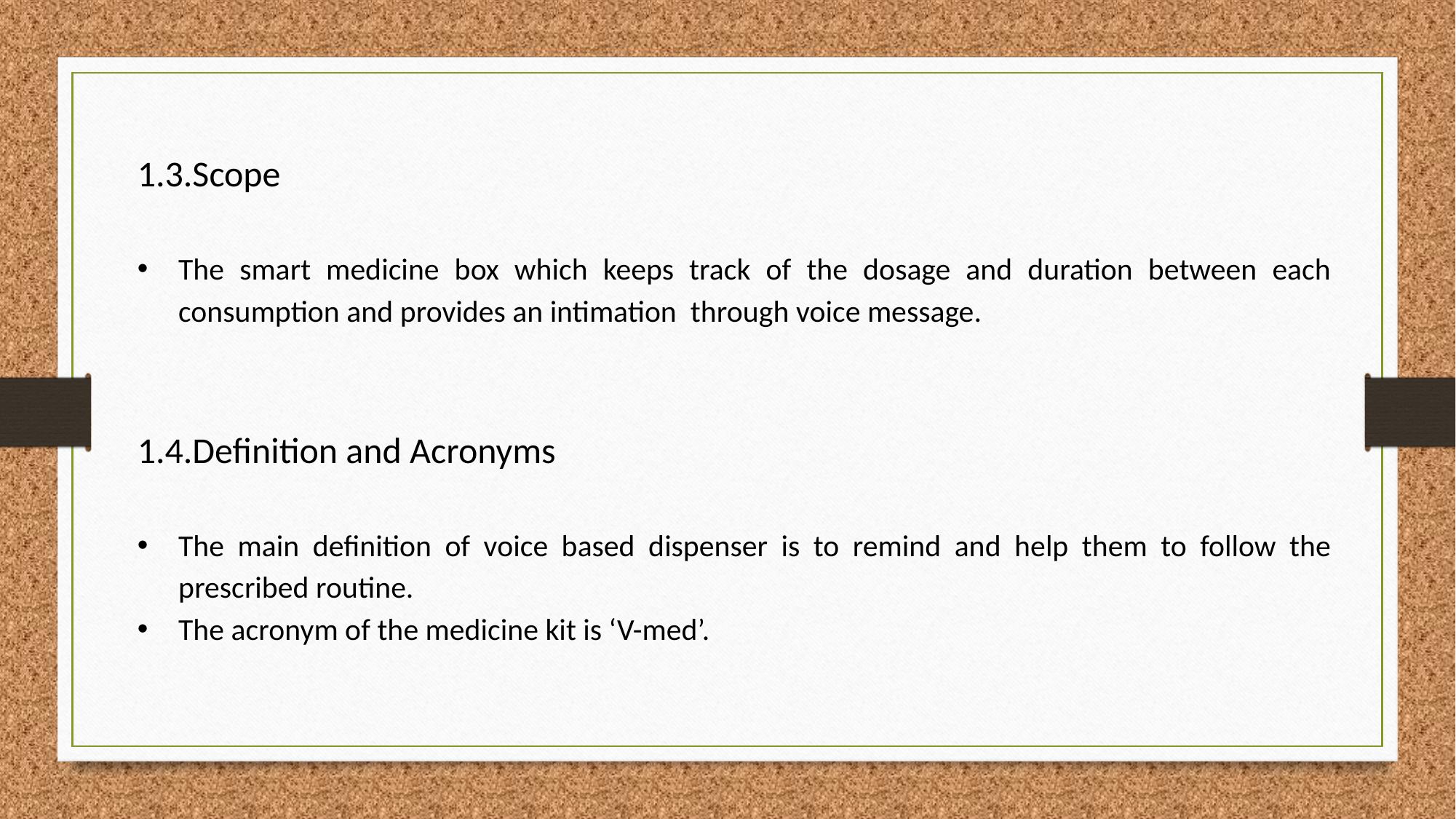

1.3.Scope

The smart medicine box which keeps track of the dosage and duration between each consumption and provides an intimation  through voice message.

1.4.Definition and Acronyms

The main definition of voice based dispenser is to remind and help them to follow the prescribed routine.
The acronym of the medicine kit is ‘V-med’.